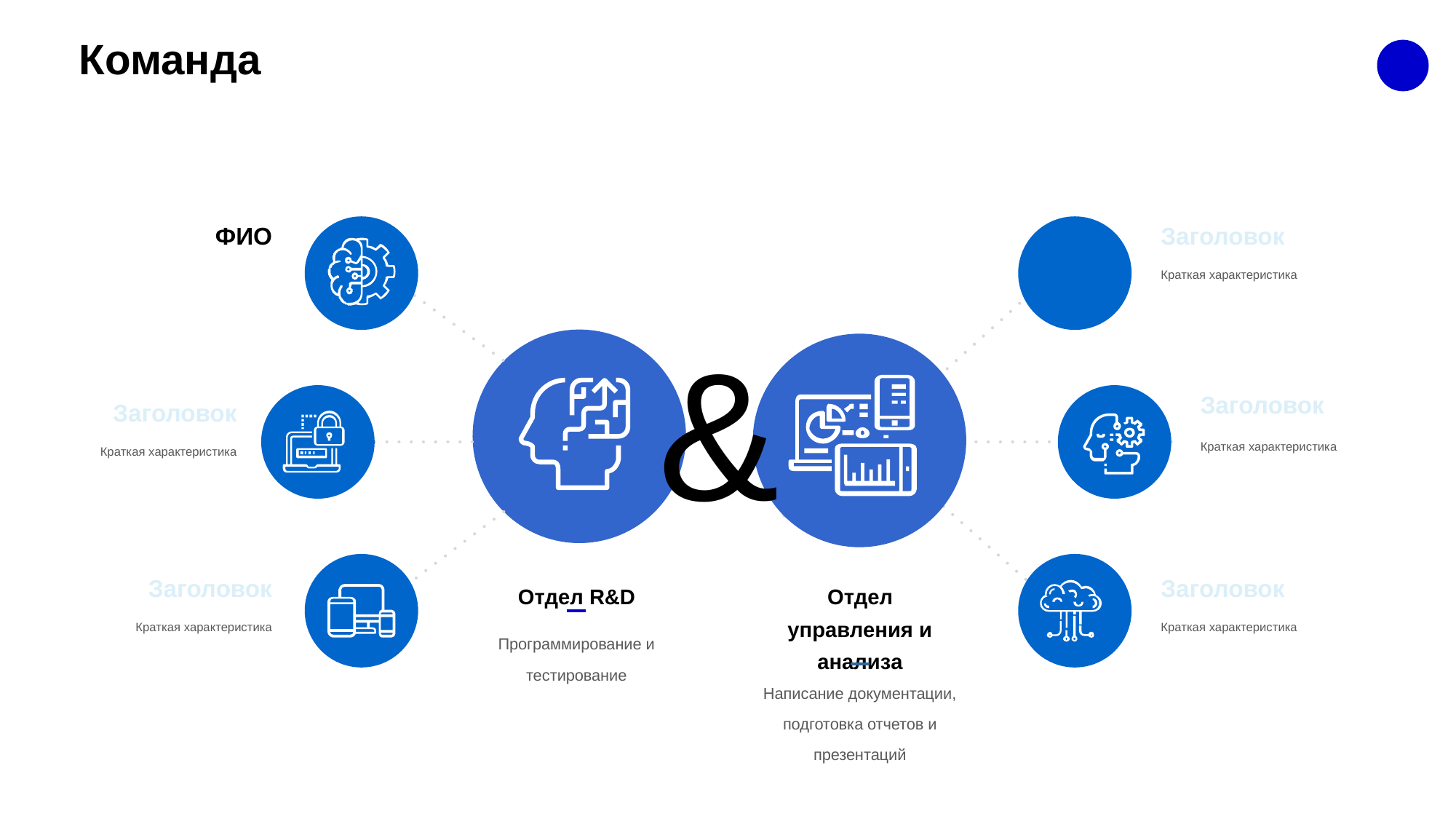

# Команда
ФИО

Заголовок
Краткая характеристика

&

Заголовок
Краткая характеристика

Заголовок
Краткая характеристика

Заголовок
Краткая характеристика
Заголовок
Краткая характеристика
Отдел R&D
Программирование и тестирование
Отдел управления и анализа
Написание документации, подготовка отчетов и презентаций

4